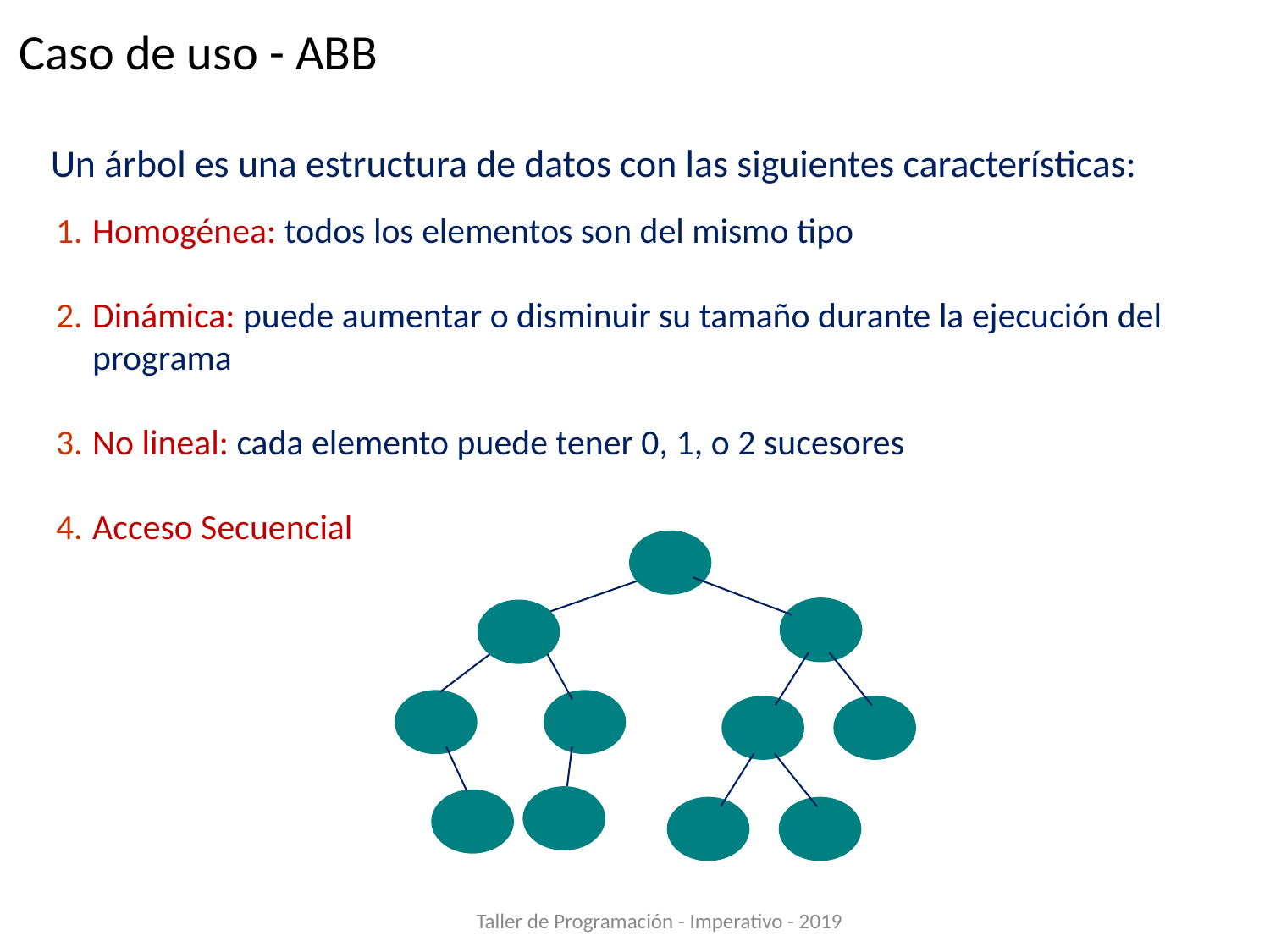

Caso de uso - ABB
Un árbol es una estructura de datos con las siguientes características:
Homogénea: todos los elementos son del mismo tipo

Dinámica: puede aumentar o disminuir su tamaño durante la ejecución del programa

No lineal: cada elemento puede tener 0, 1, o 2 sucesores

Acceso Secuencial

Taller de Programación - Imperativo - 2019